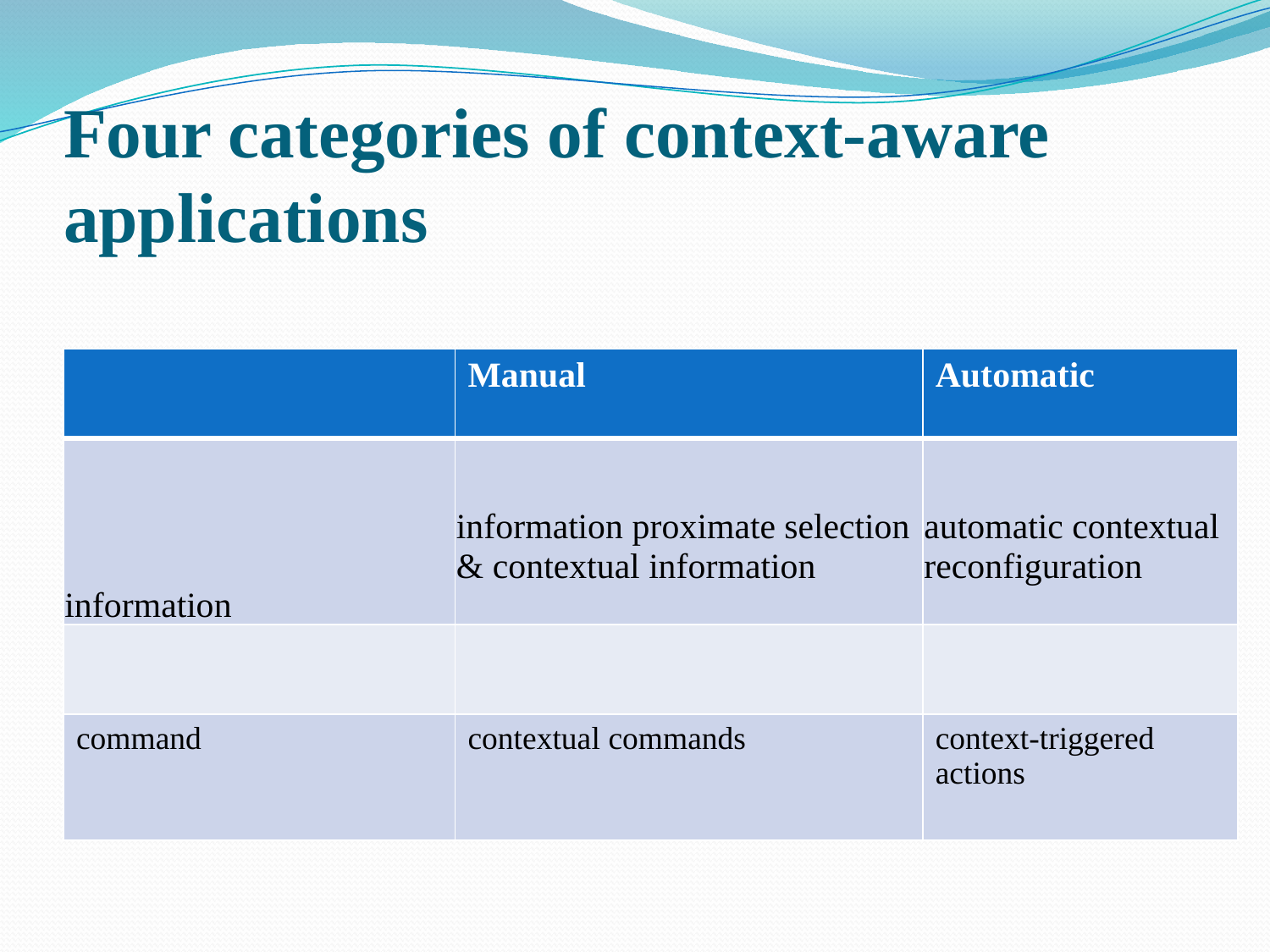

# Four categories of context-aware applications
|  | Manual | Automatic |
| --- | --- | --- |
| information | information proximate selection & contextual information | automatic contextual reconfiguration |
|  |  |  |
| command | contextual commands | context-triggered actions |